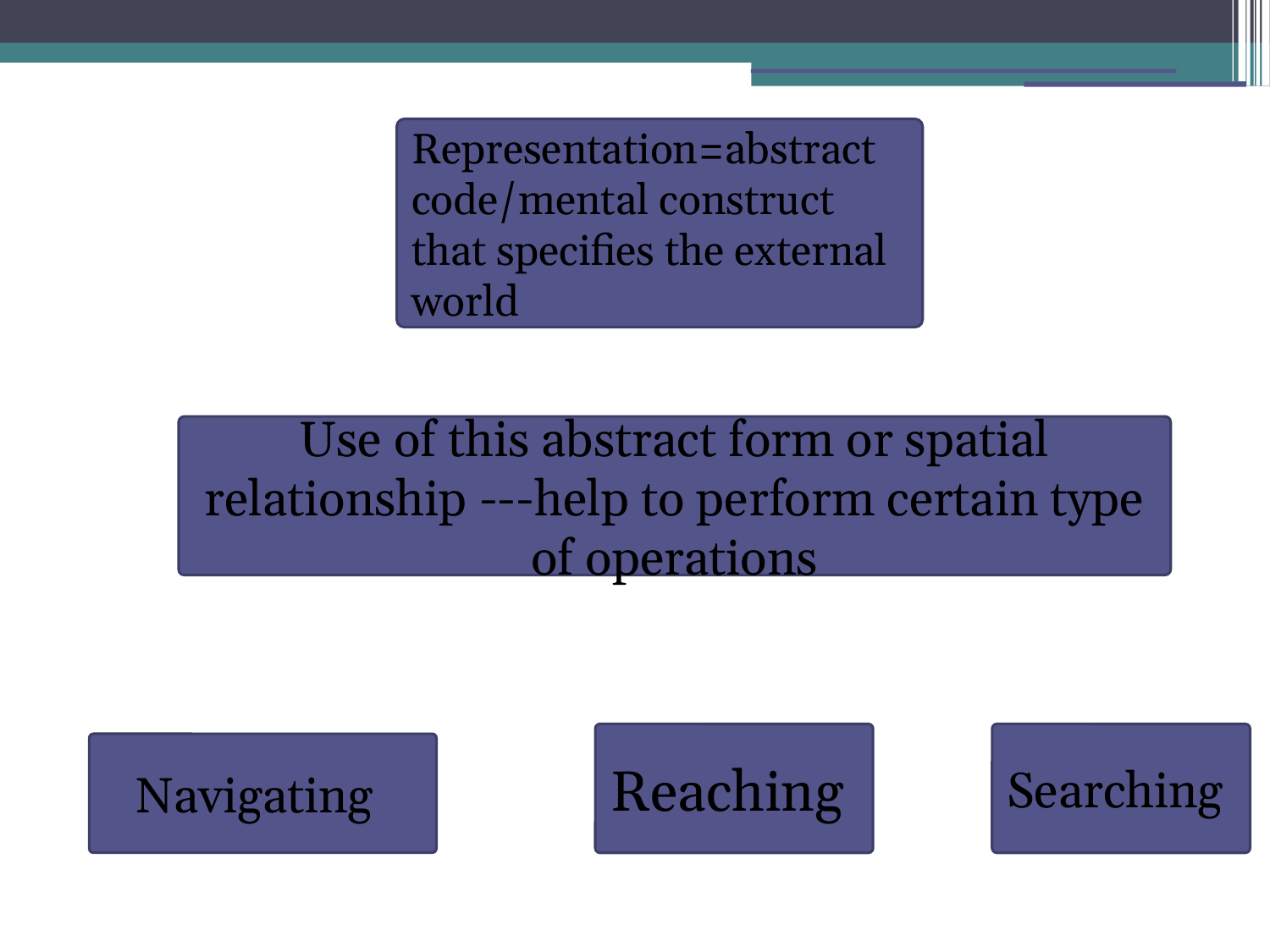

Representation=abstract code/mental construct that specifies the external world
Use of this abstract form or spatial relationship ---help to perform certain type of operations
Reaching
Searching
Navigating